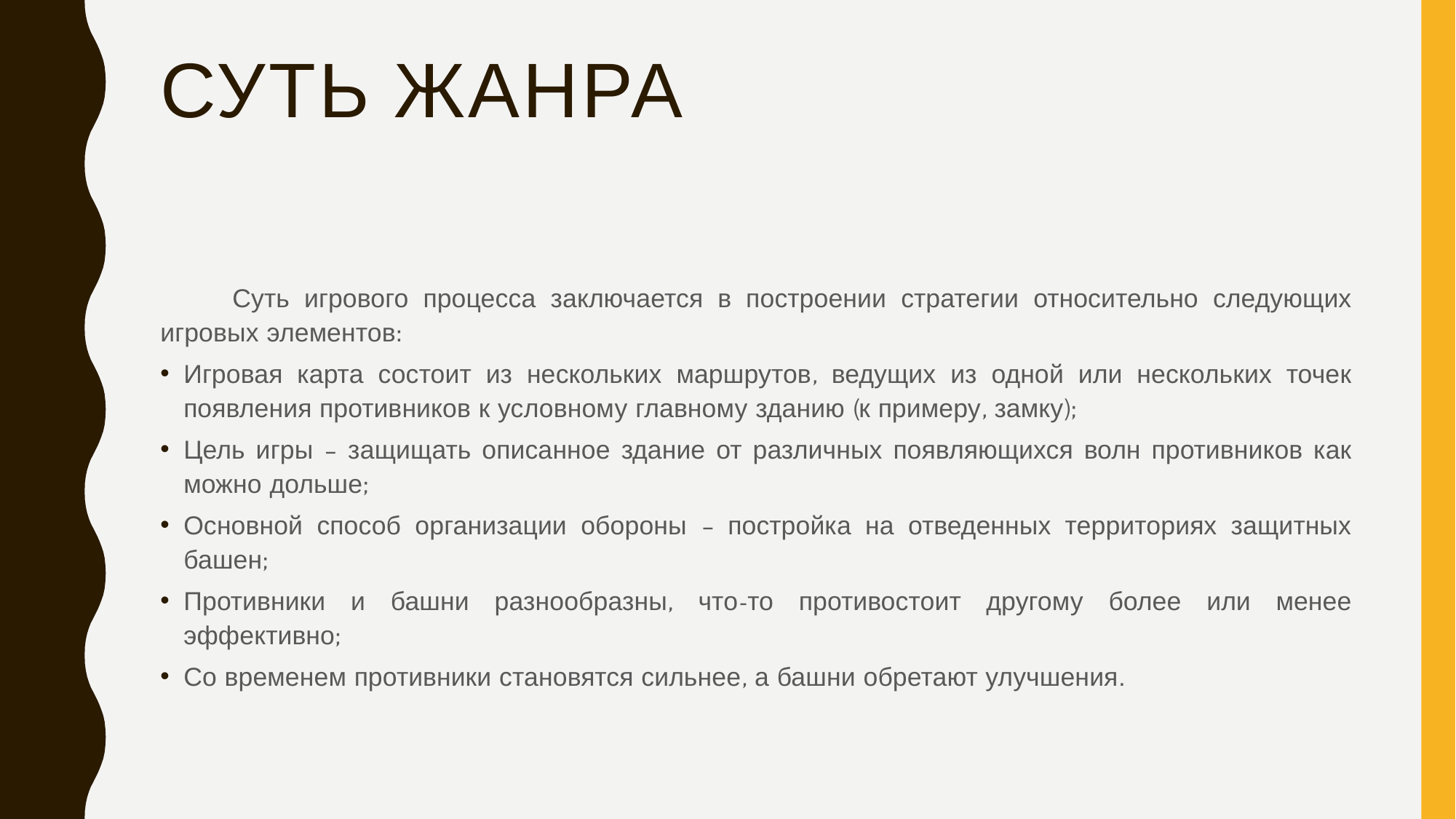

# Суть жанра
	Суть игрового процесса заключается в построении стратегии относительно следующих игровых элементов:
Игровая карта состоит из нескольких маршрутов, ведущих из одной или нескольких точек появления противников к условному главному зданию (к примеру, замку);
Цель игры – защищать описанное здание от различных появляющихся волн противников как можно дольше;
Основной способ организации обороны – постройка на отведенных территориях защитных башен;
Противники и башни разнообразны, что-то противостоит другому более или менее эффективно;
Со временем противники становятся сильнее, а башни обретают улучшения.